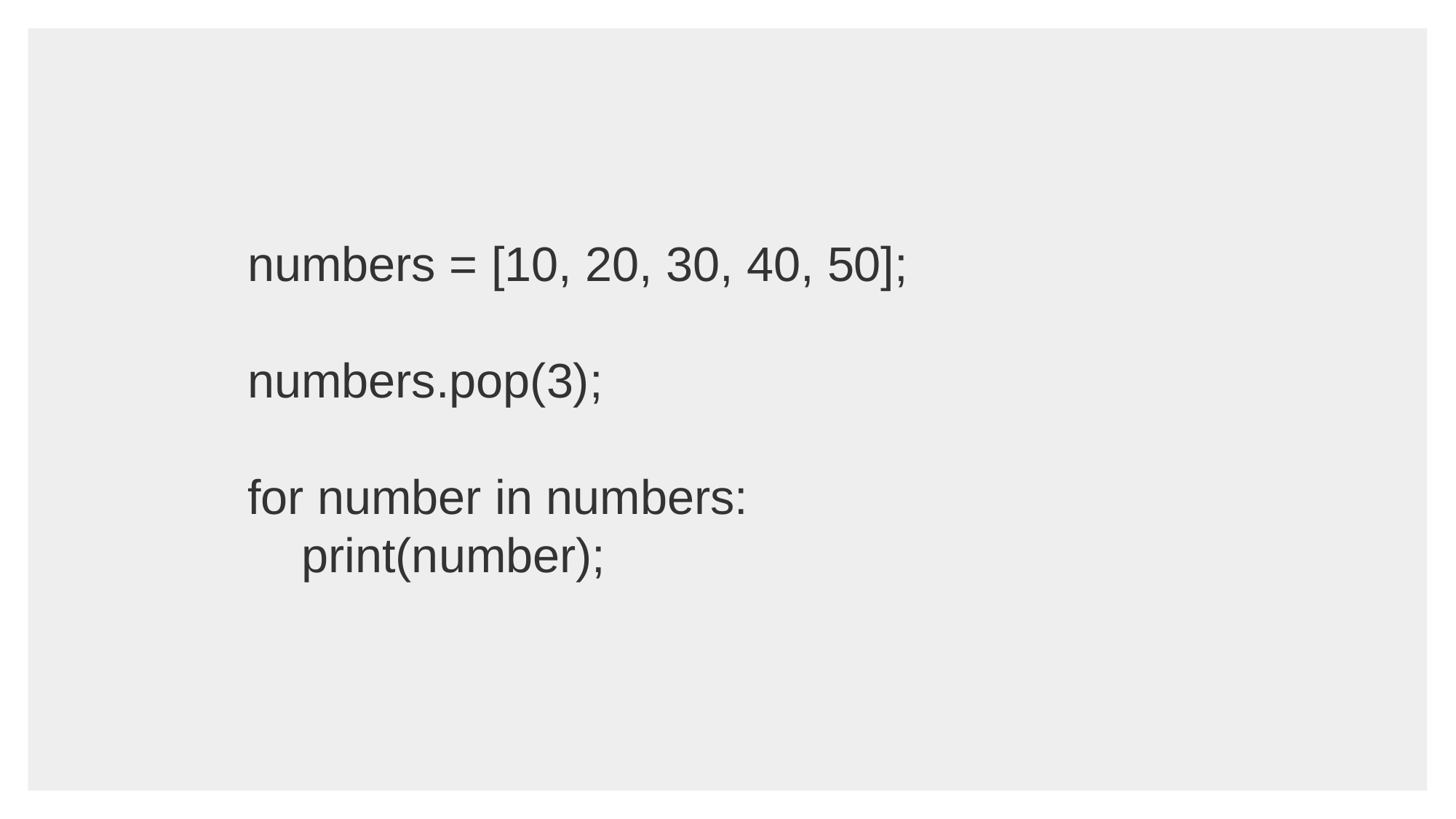

numbers = [10, 20, 30, 40, 50];

numbers.pop(3);

for number in numbers:
    print(number);